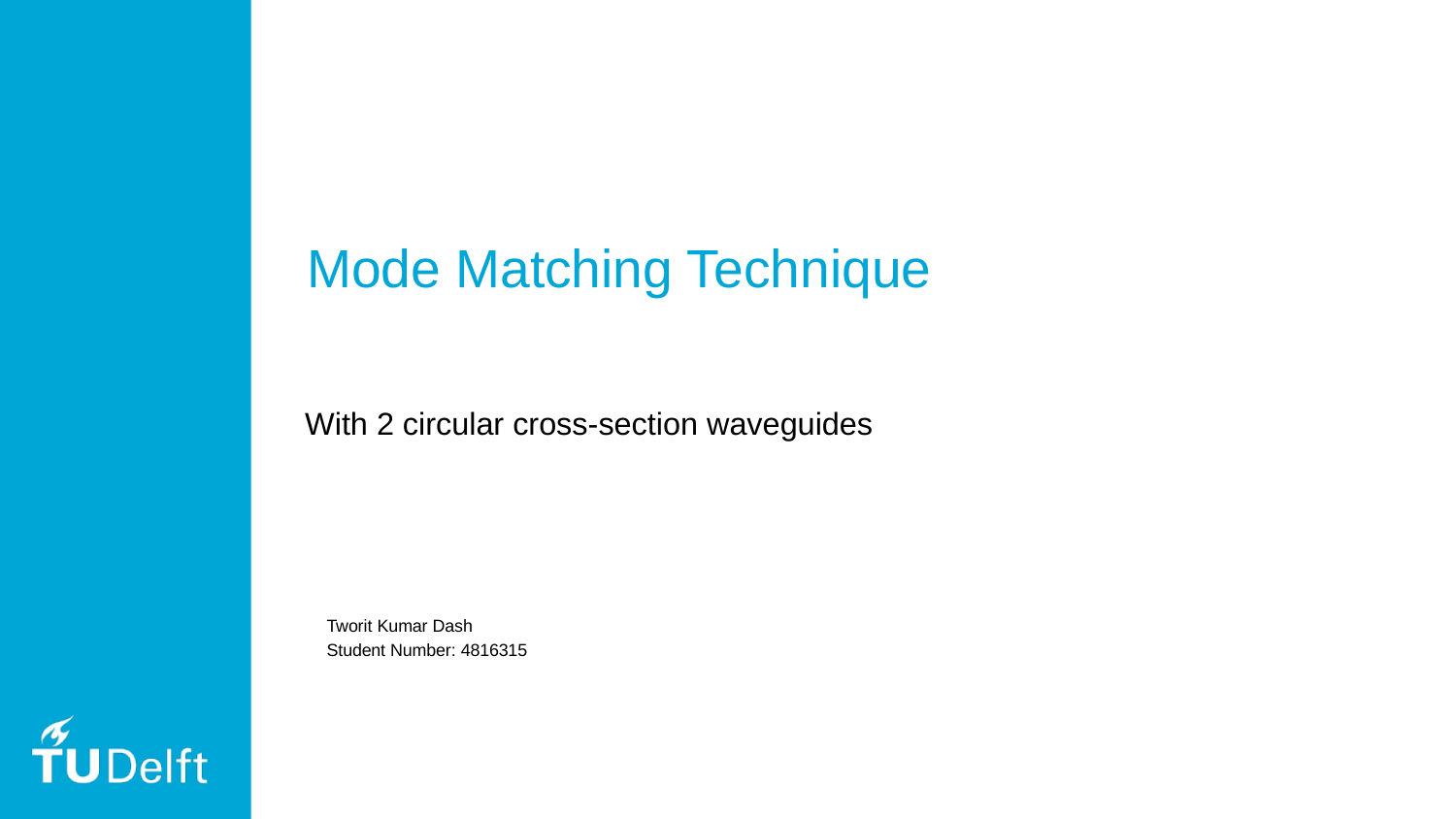

# Mode Matching Technique
With 2 circular cross-section waveguides

Tworit Kumar Dash
Student Number: 4816315
1